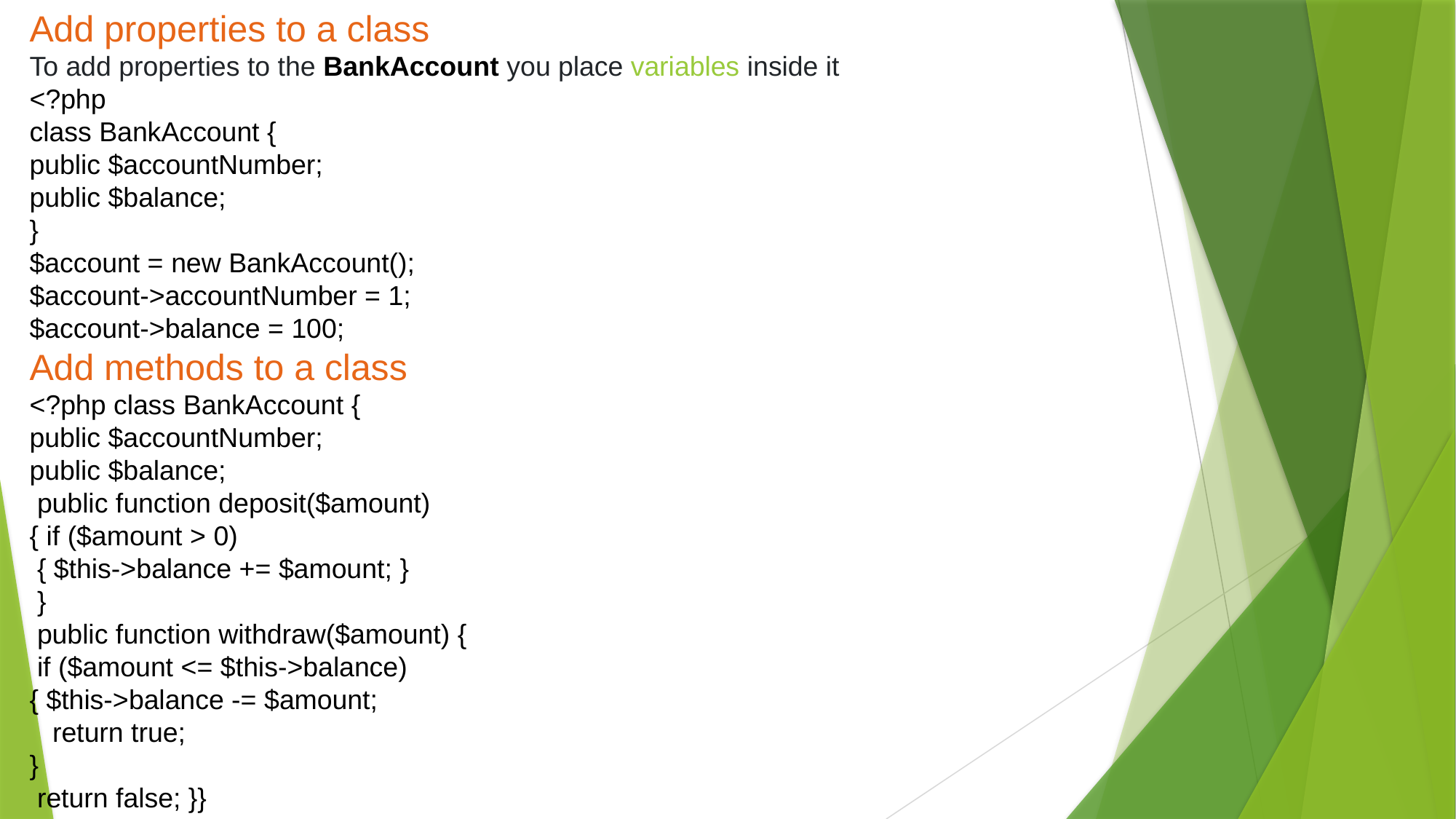

Add properties to a class
To add properties to the BankAccount you place variables inside it
<?php
class BankAccount {
public $accountNumber;
public $balance;
}
$account = new BankAccount();
$account->accountNumber = 1;
$account->balance = 100;
Add methods to a class
<?php class BankAccount {
public $accountNumber;
public $balance;
 public function deposit($amount)
{ if ($amount > 0)
 { $this->balance += $amount; }
 }
 public function withdraw($amount) {
 if ($amount <= $this->balance)
{ $this->balance -= $amount;
   return true;
}
 return false; }}